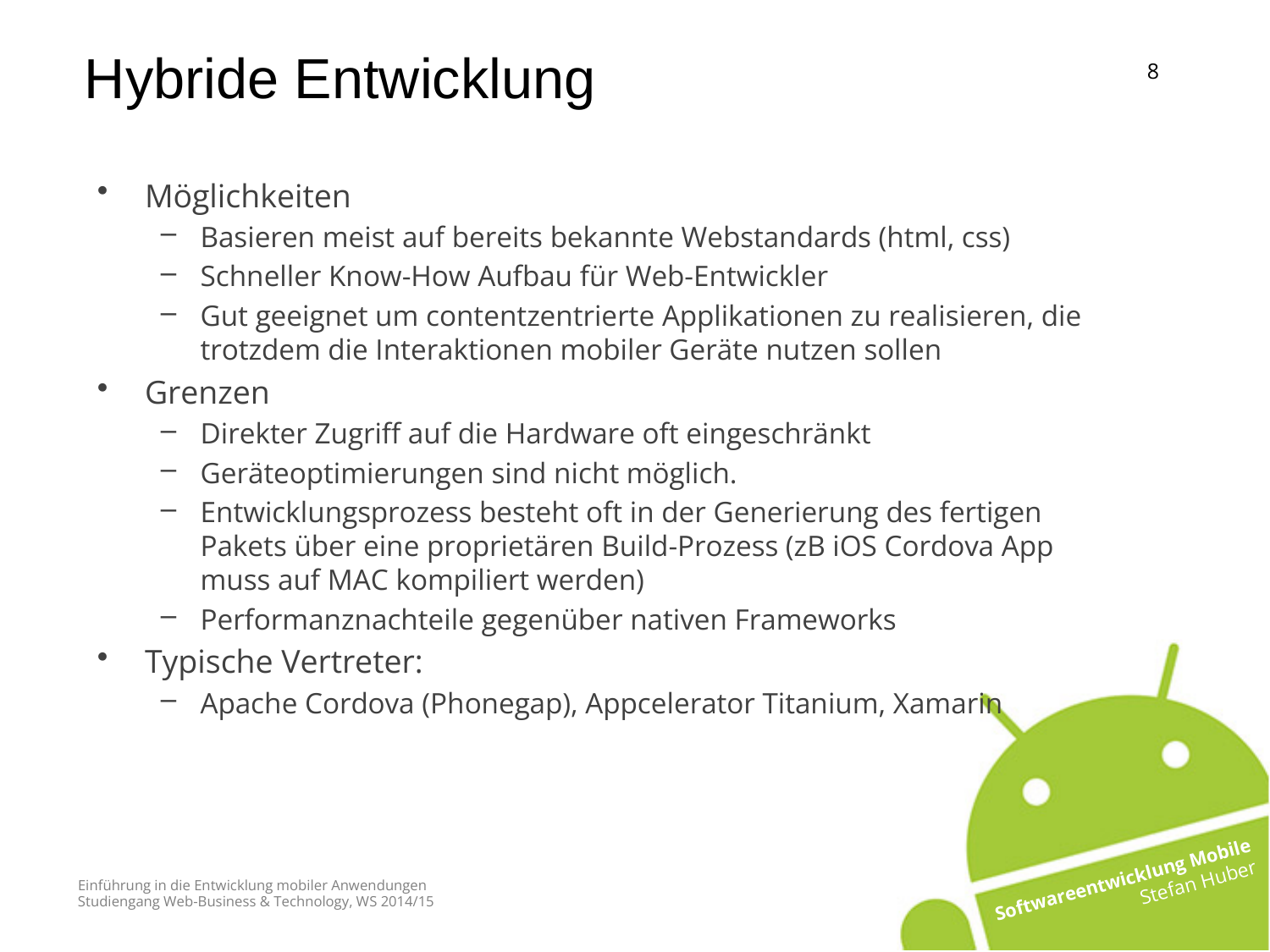

Hybride Entwicklung

Möglichkeiten
Basieren meist auf bereits bekannte Webstandards (html, css)
Schneller Know-How Aufbau für Web-Entwickler
Gut geeignet um contentzentrierte Applikationen zu realisieren, die trotzdem die Interaktionen mobiler Geräte nutzen sollen
Grenzen
Direkter Zugriff auf die Hardware oft eingeschränkt
Geräteoptimierungen sind nicht möglich.
Entwicklungsprozess besteht oft in der Generierung des fertigen Pakets über eine proprietären Build-Prozess (zB iOS Cordova App muss auf MAC kompiliert werden)
Performanznachteile gegenüber nativen Frameworks
Typische Vertreter:
Apache Cordova (Phonegap), Appcelerator Titanium, Xamarin

# Einführung in die Entwicklung mobiler Anwendungen